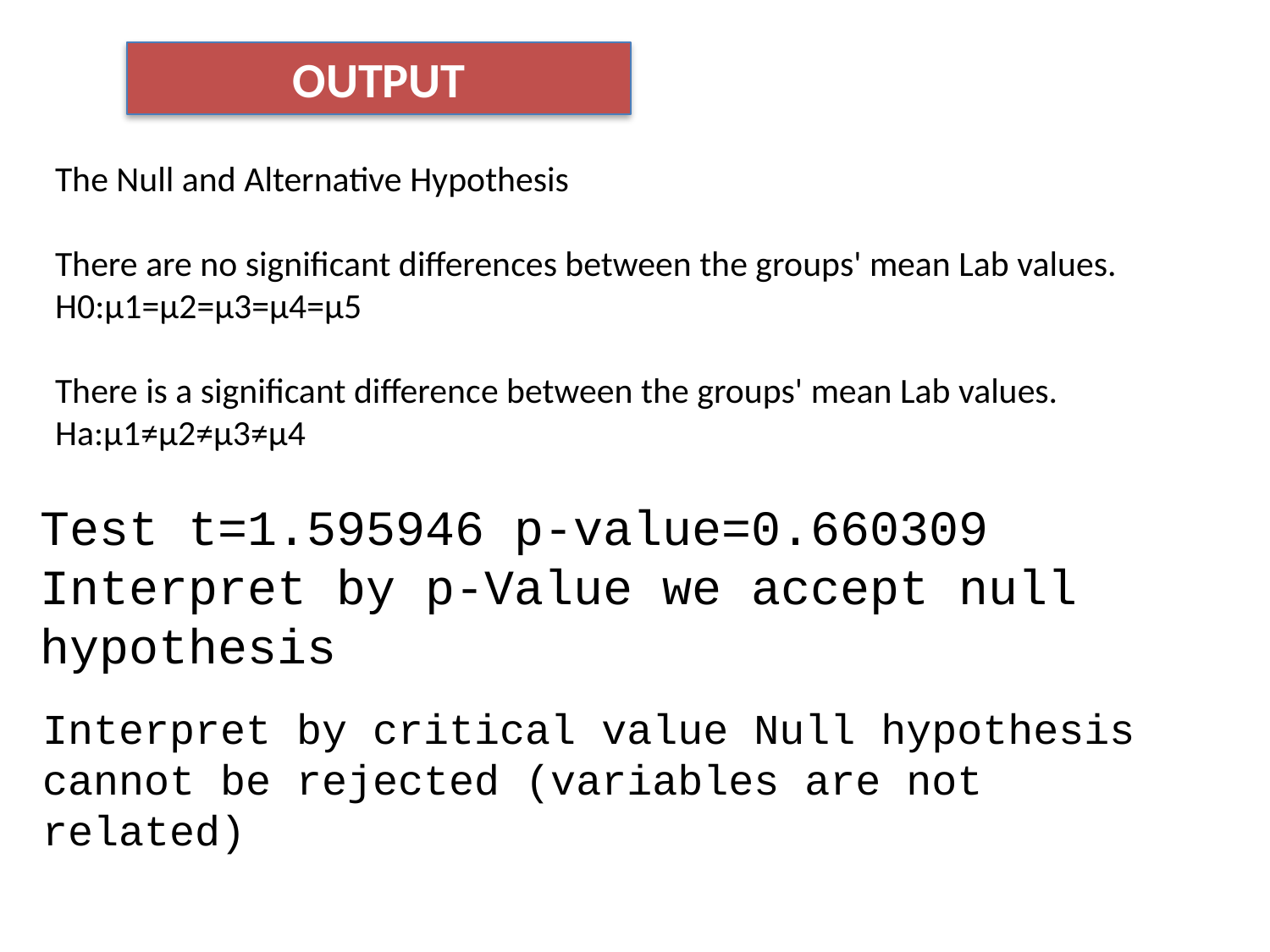

OUTPUT
# The Null and Alternative Hypothesis There are no significant differences between the groups' mean Lab values. H0:μ1=μ2=μ3=μ4=μ5 There is a significant difference between the groups' mean Lab values. Ha:μ1≠μ2≠μ3≠μ4
Test t=1.595946 p-value=0.660309 Interpret by p-Value we accept null hypothesis
Interpret by critical value Null hypothesis cannot be rejected (variables are not related)